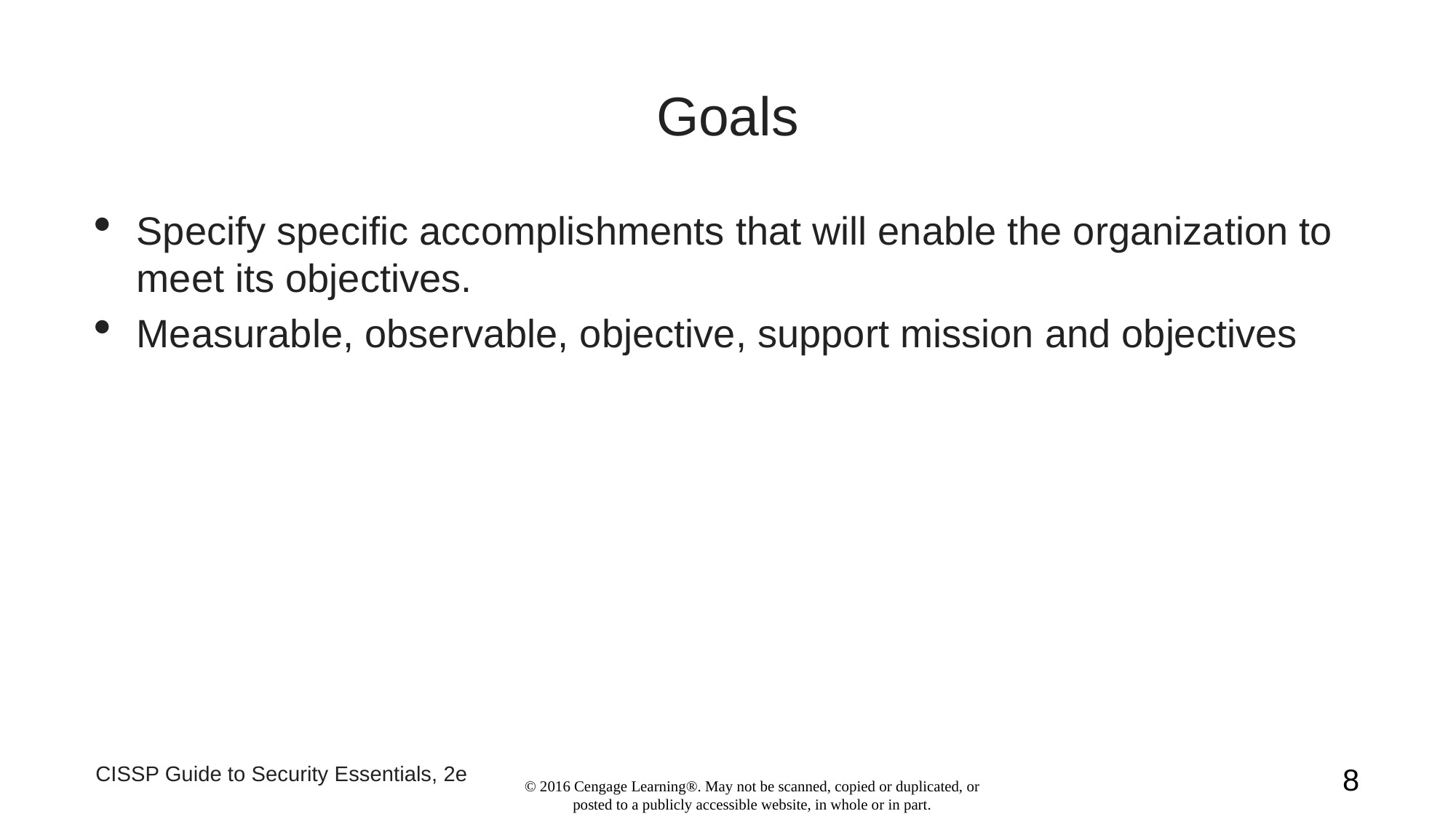

Goals
Specify specific accomplishments that will enable the organization to meet its objectives.
Measurable, observable, objective, support mission and objectives

CISSP Guide to Security Essentials, 2e
8
© 2016 Cengage Learning®. May not be scanned, copied or duplicated, or posted to a publicly accessible website, in whole or in part.